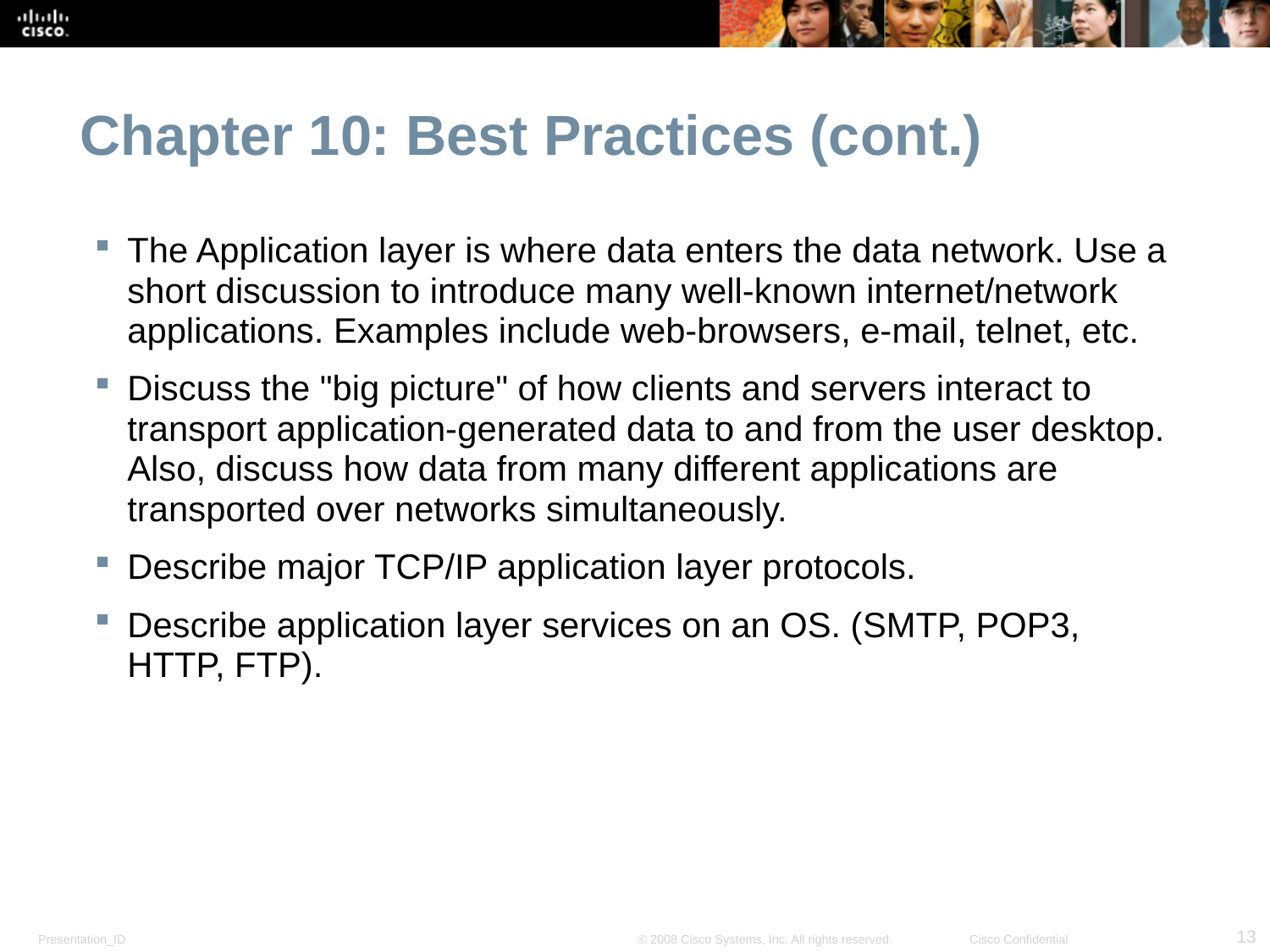

Chapter 10: Best Practices (cont.)
The Application layer is where data enters the data network. Use a short discussion to introduce many well-known internet/network applications. Examples include web-browsers, e-mail, telnet, etc.
Discuss the "big picture" of how clients and servers interact to transport application-generated data to and from the user desktop. Also, discuss how data from many different applications are transported over networks simultaneously.
Describe major TCP/IP application layer protocols.
Describe application layer services on an OS. (SMTP, POP3, HTTP, FTP).